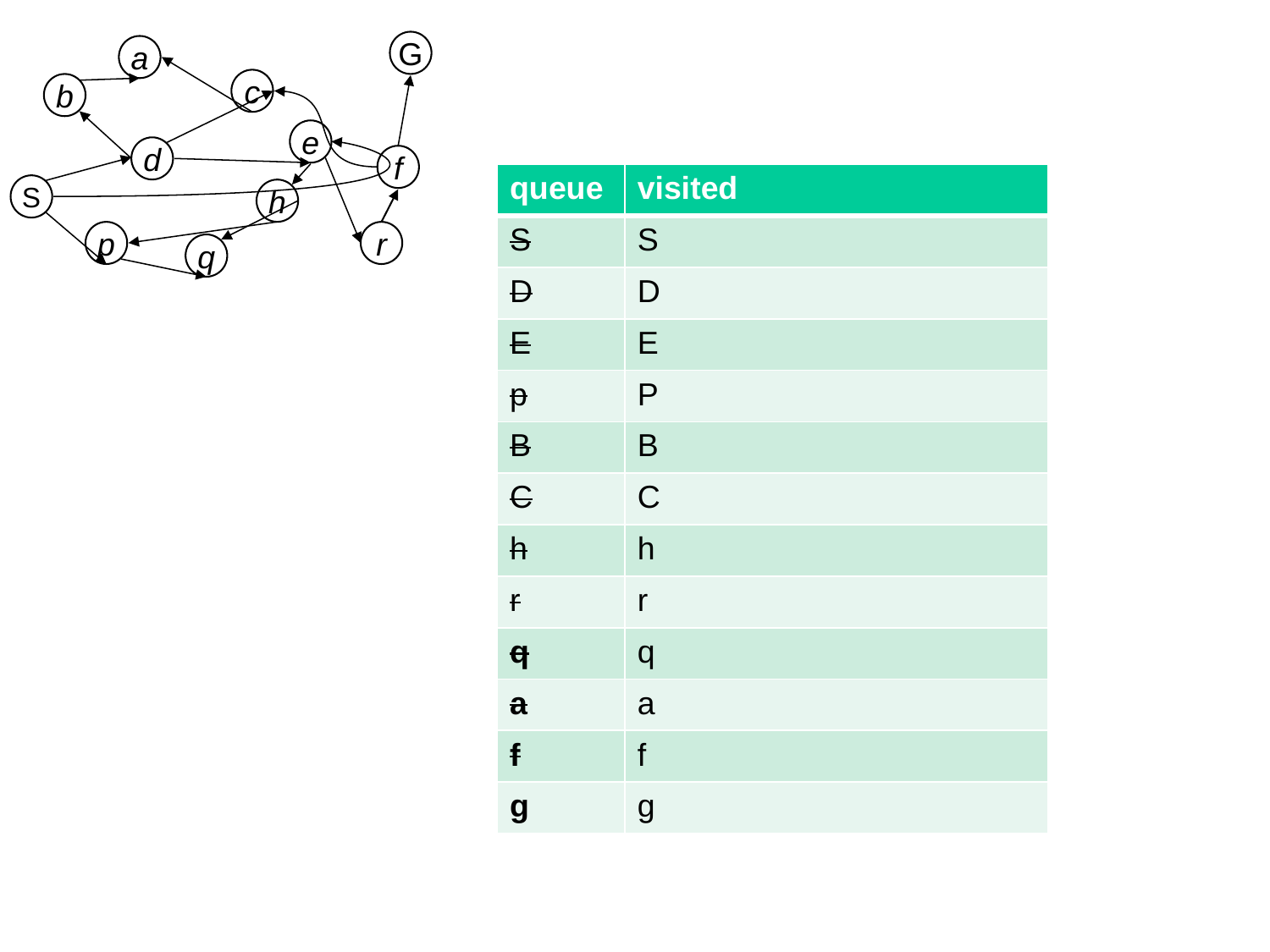

G
a
c
b
e
d
f
S
h
p
r
q
| queue | visited |
| --- | --- |
| S | S |
| D | D |
| E | E |
| p | P |
| B | B |
| C | C |
| h | h |
| r | r |
| q | q |
| a | a |
| f | f |
| g | g |